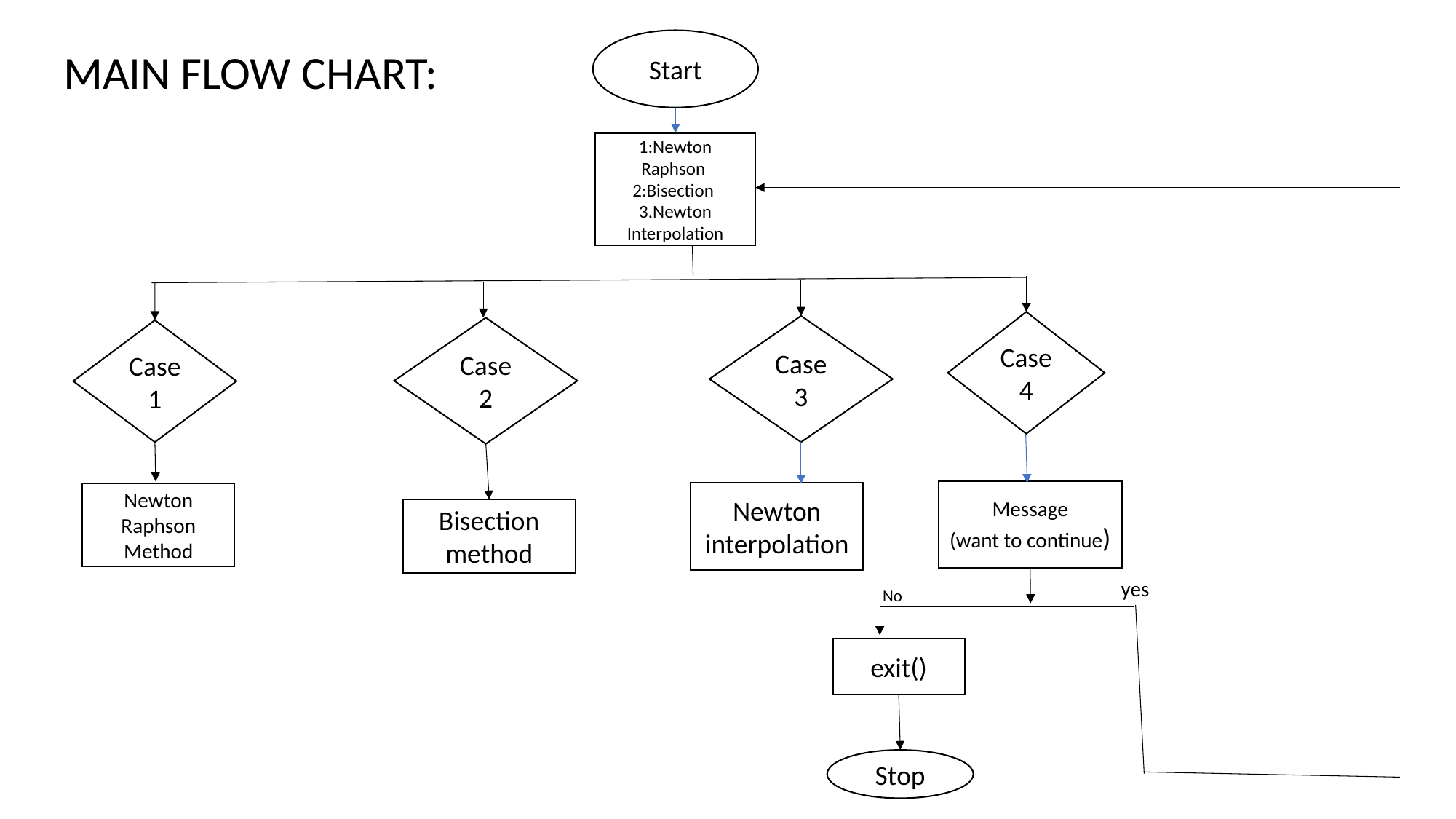

# MAIN FLOW CHART:
Start
1:Newton Raphson
2:Bisection
3.Newton Interpolation
Case 4
Case 3
Case 2
Case 1
Message
(want to continue)
Newton interpolation
Newton Raphson Method
Bisection method
yes
No
exit()
Stop